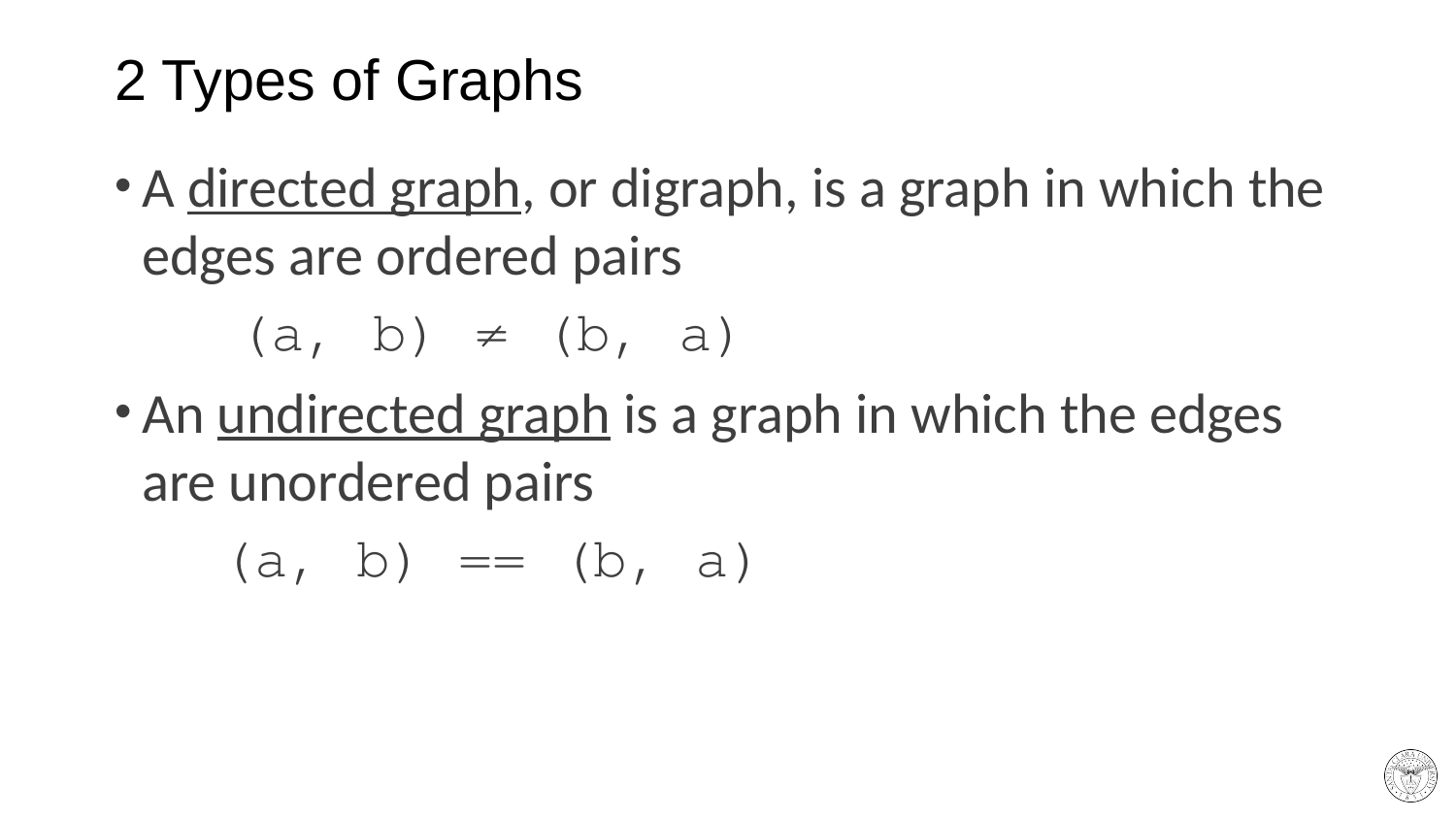

# 2 Types of Graphs
A directed graph, or digraph, is a graph in which the edges are ordered pairs
  (a, b) ≠ (b, a)
An undirected graph is a graph in which the edges are unordered pairs
    (a, b) == (b, a)